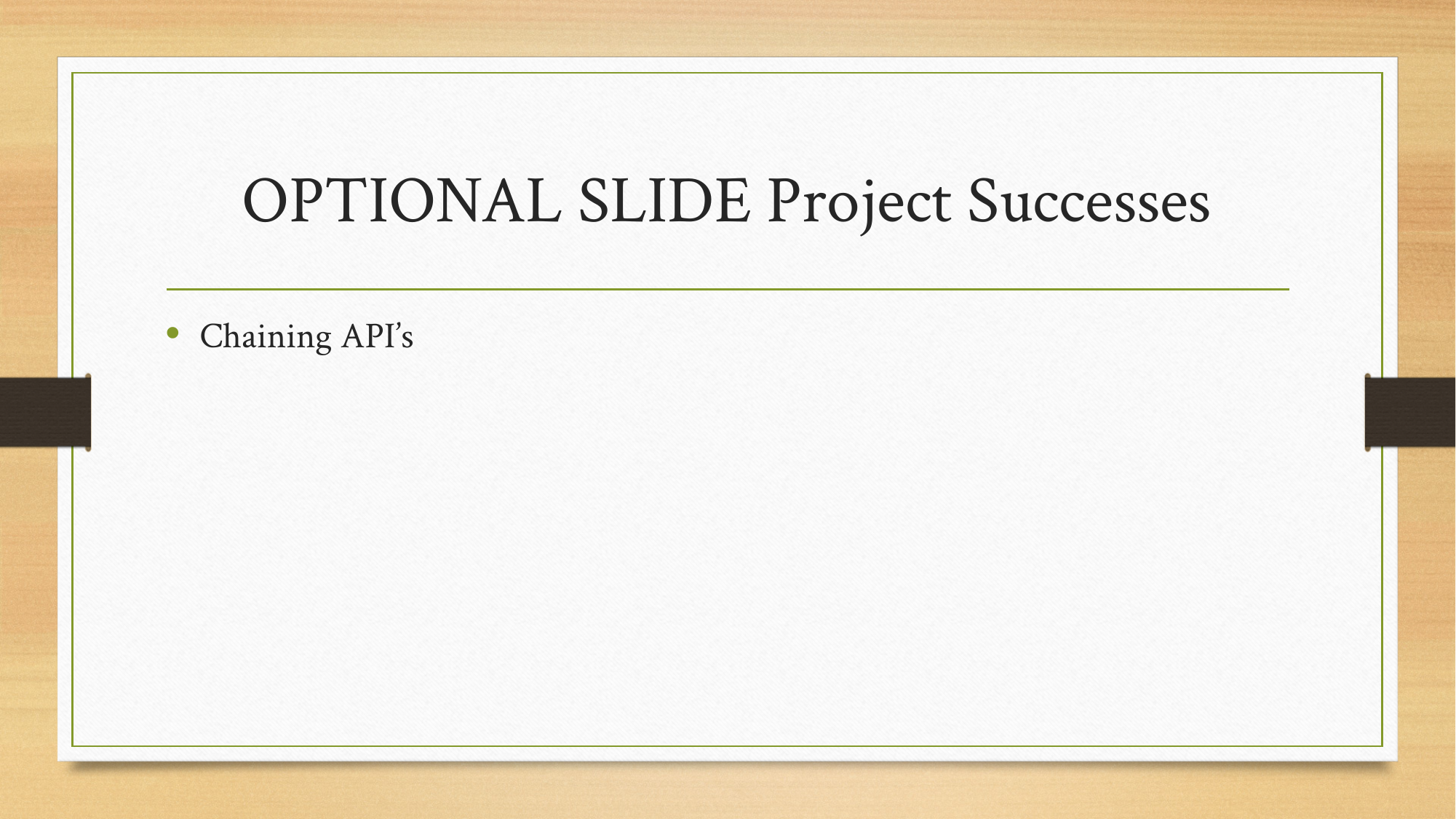

# OPTIONAL SLIDE Project Successes
Chaining API’s